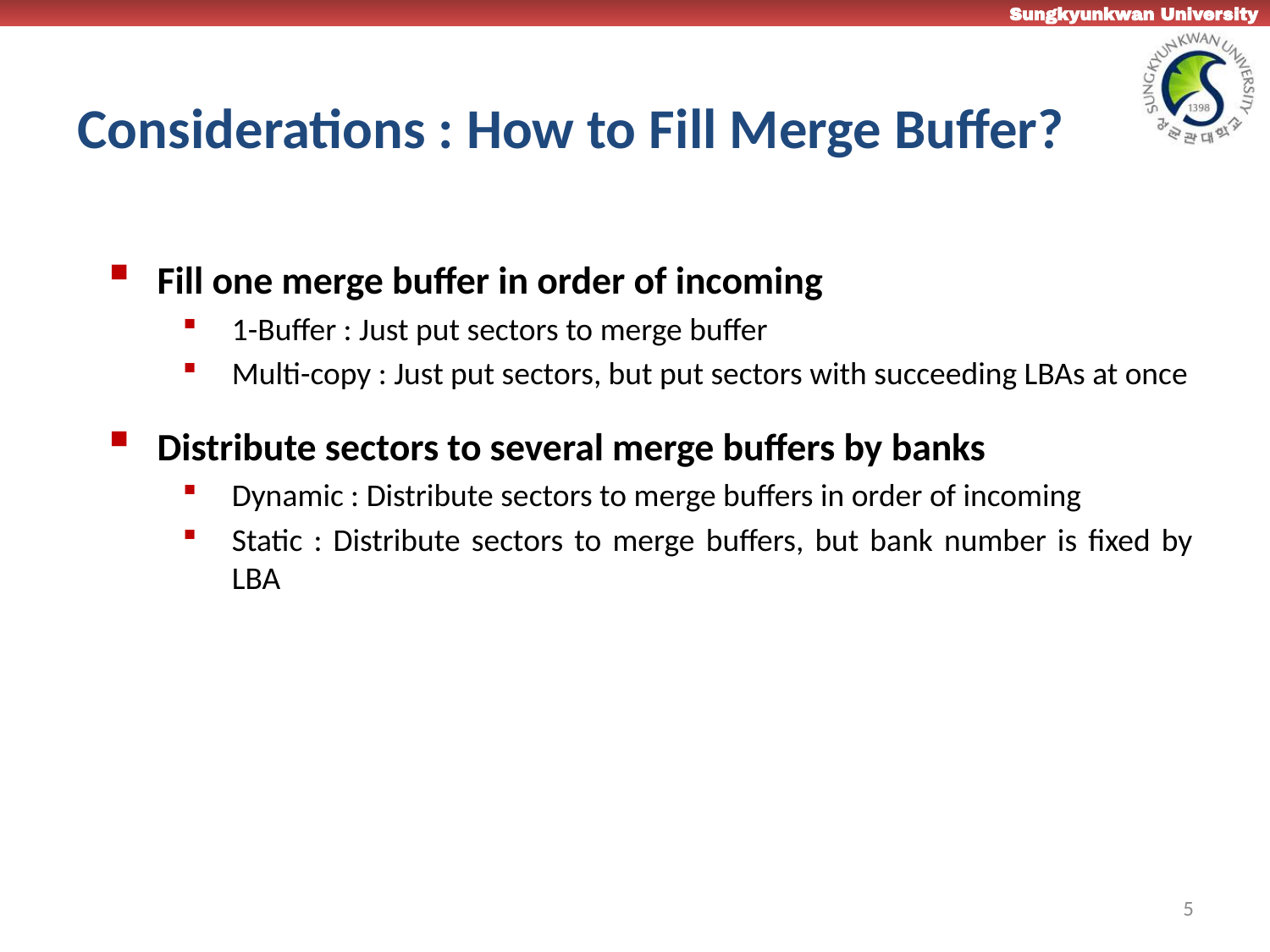

# Considerations : How to Fill Merge Buffer?
Fill one merge buffer in order of incoming
1-Buffer : Just put sectors to merge buffer
Multi-copy : Just put sectors, but put sectors with succeeding LBAs at once
Distribute sectors to several merge buffers by banks
Dynamic : Distribute sectors to merge buffers in order of incoming
Static : Distribute sectors to merge buffers, but bank number is fixed by LBA
5